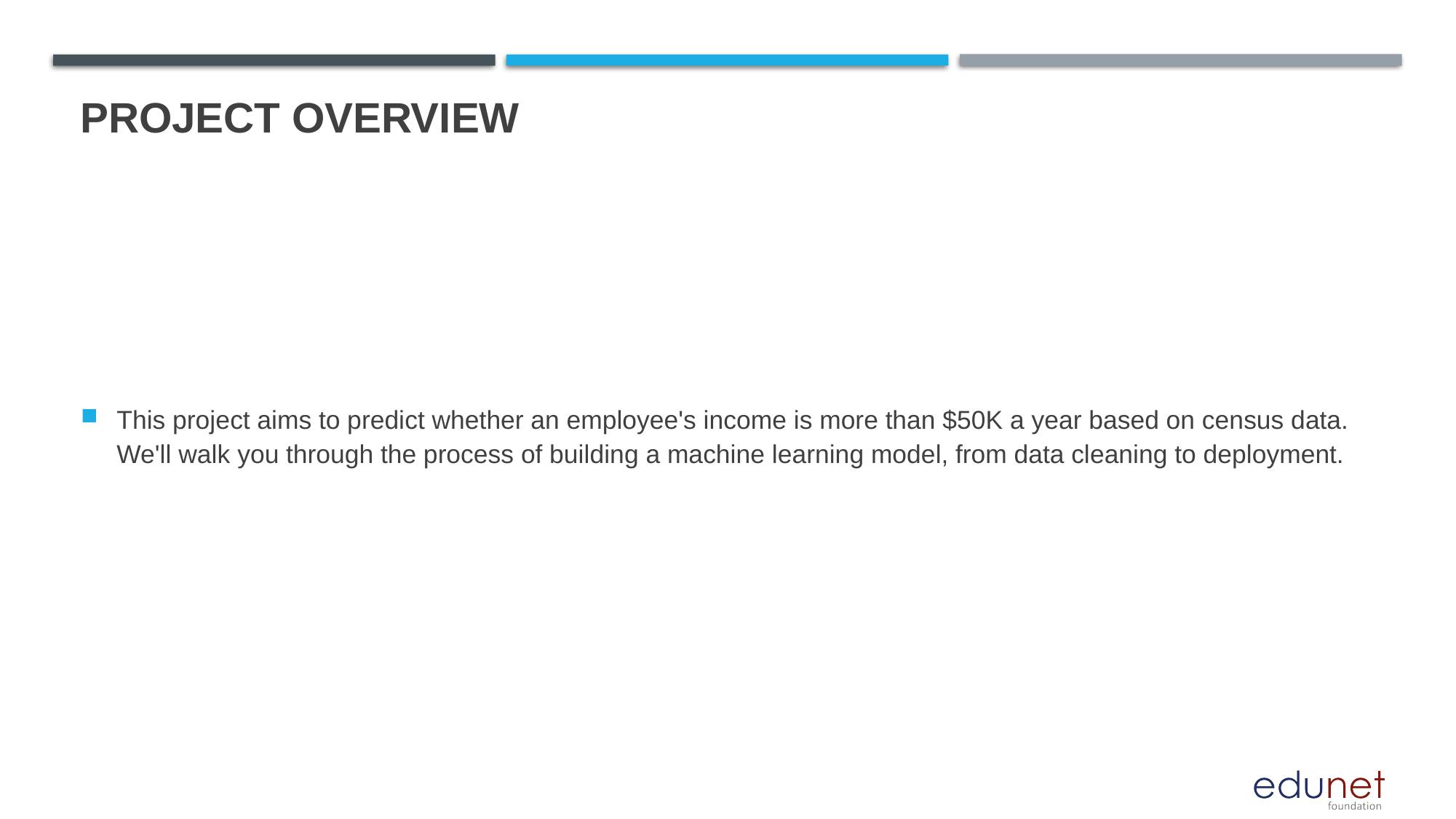

# Project Overview
This project aims to predict whether an employee's income is more than $50K a year based on census data. We'll walk you through the process of building a machine learning model, from data cleaning to deployment.